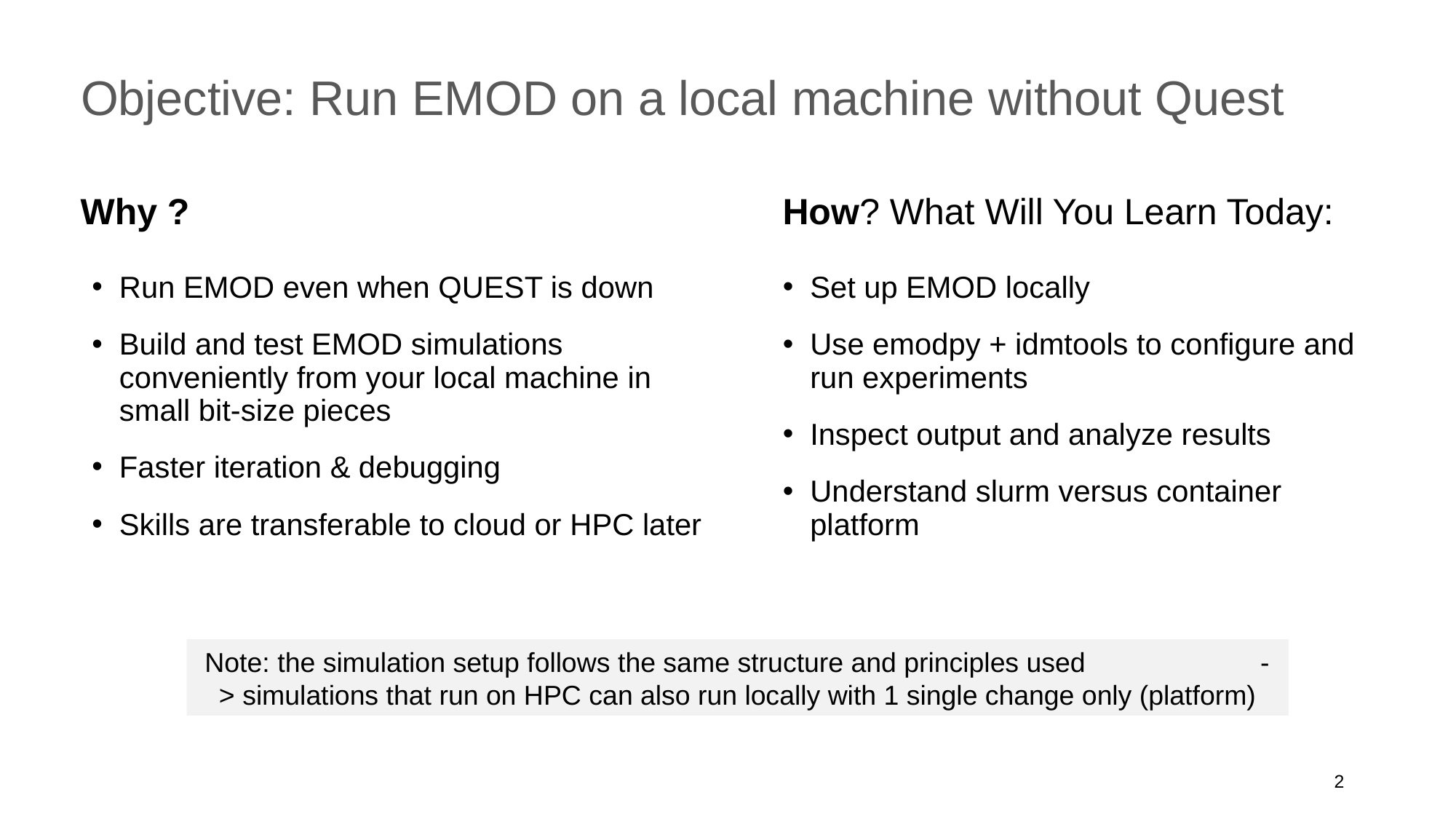

# Objective: Run EMOD on a local machine without Quest
Why ?
How? What Will You Learn Today:
Run EMOD even when QUEST is down
Build and test EMOD simulations conveniently from your local machine in small bit-size pieces
Faster iteration & debugging
Skills are transferable to cloud or HPC later
Set up EMOD locally
Use emodpy + idmtools to configure and run experiments
Inspect output and analyze results
Understand slurm versus container platform
Note: the simulation setup follows the same structure and principles used                       -> simulations that run on HPC can also run locally with 1 single change only (platform)
2